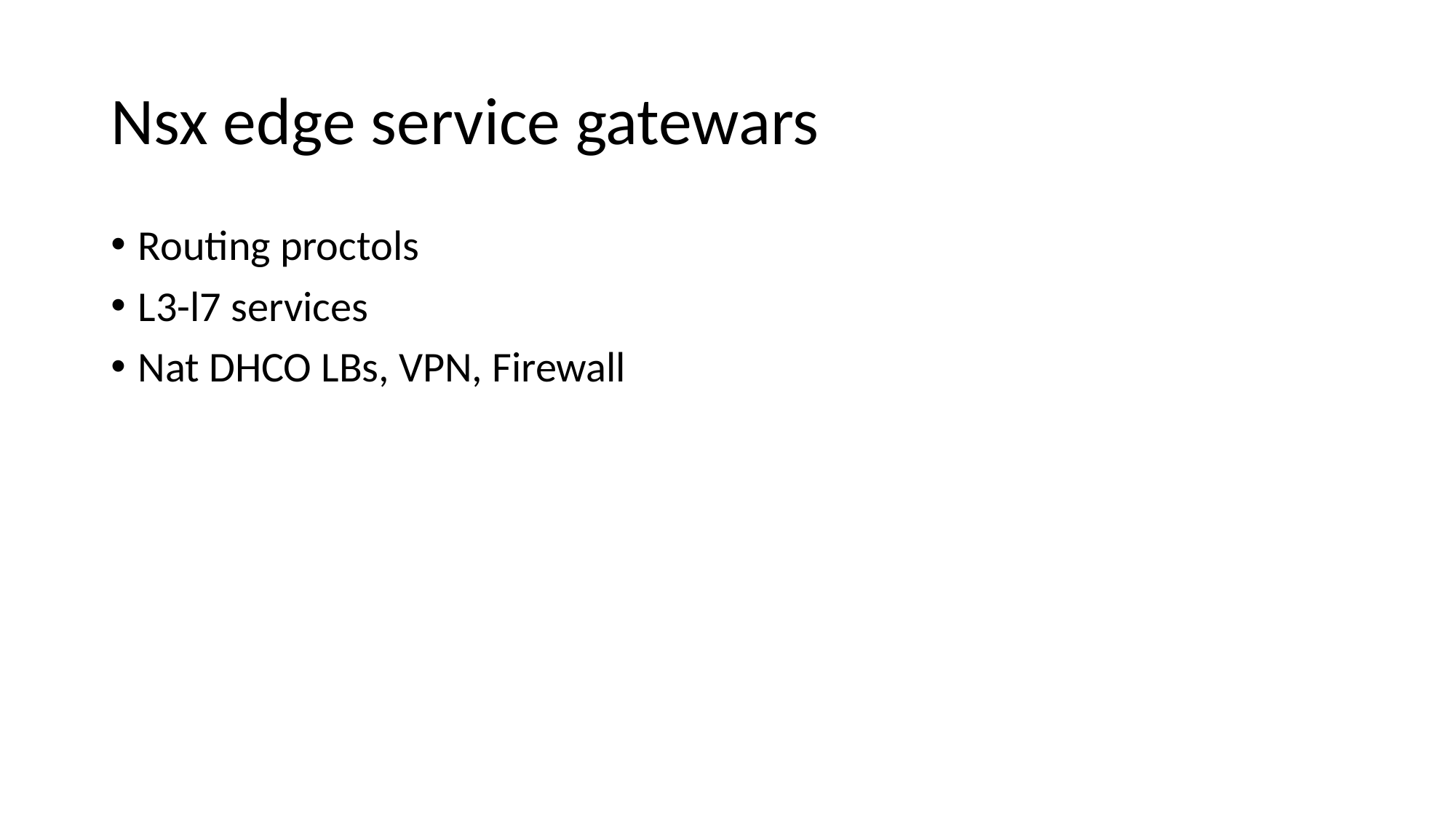

# Nsx edge service gatewars
Routing proctols
L3-l7 services
Nat DHCO LBs, VPN, Firewall